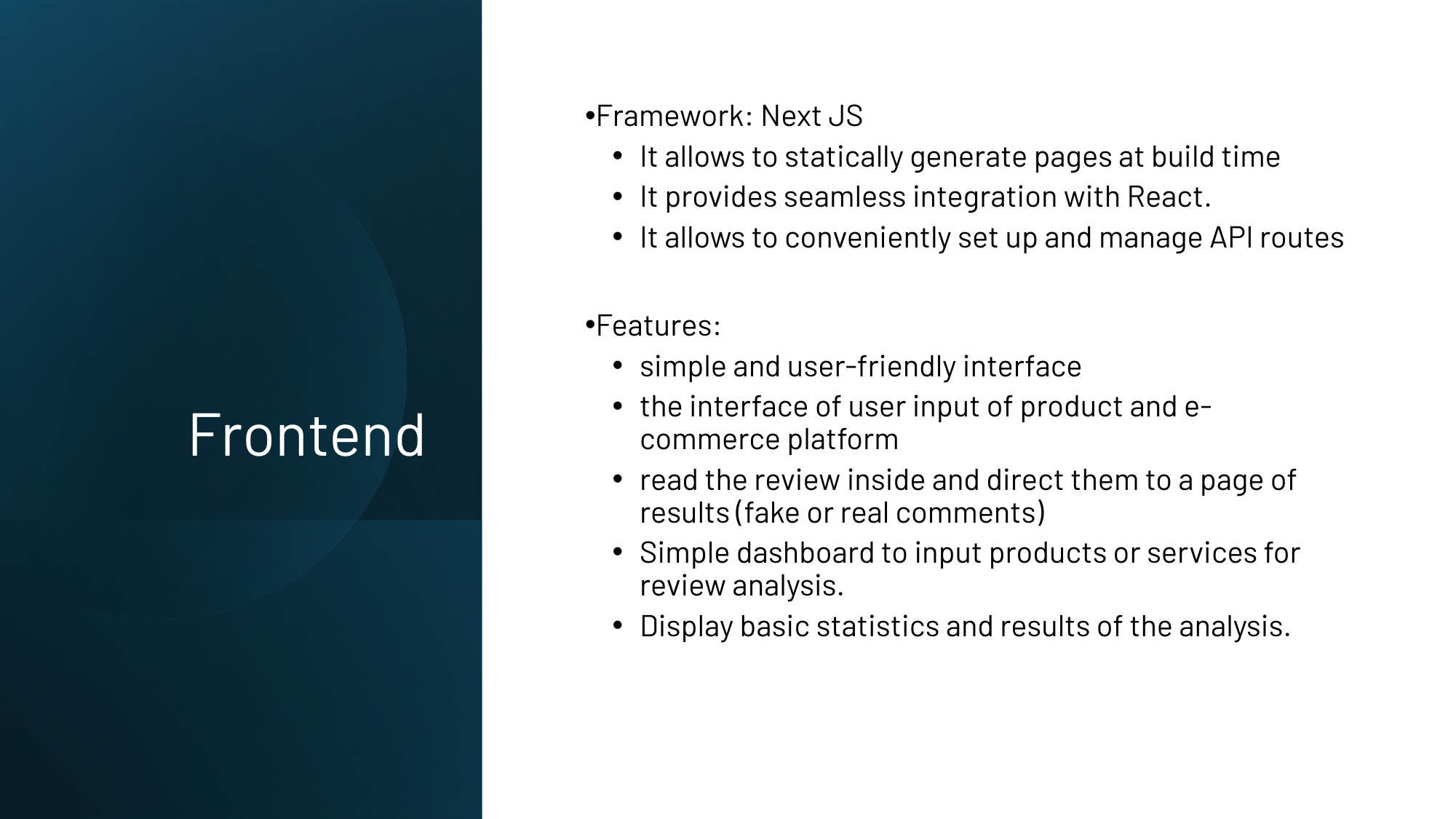

# Frontend
Framework: Next JS
It allows to statically generate pages at build time
It provides seamless integration with React.
It allows to conveniently set up and manage API routes

Features:
simple and user-friendly interface
the interface of user input of product and e-commerce platform
read the review inside and direct them to a page of results (fake or real comments)
Simple dashboard to input products or services for review analysis.
Display basic statistics and results of the analysis.